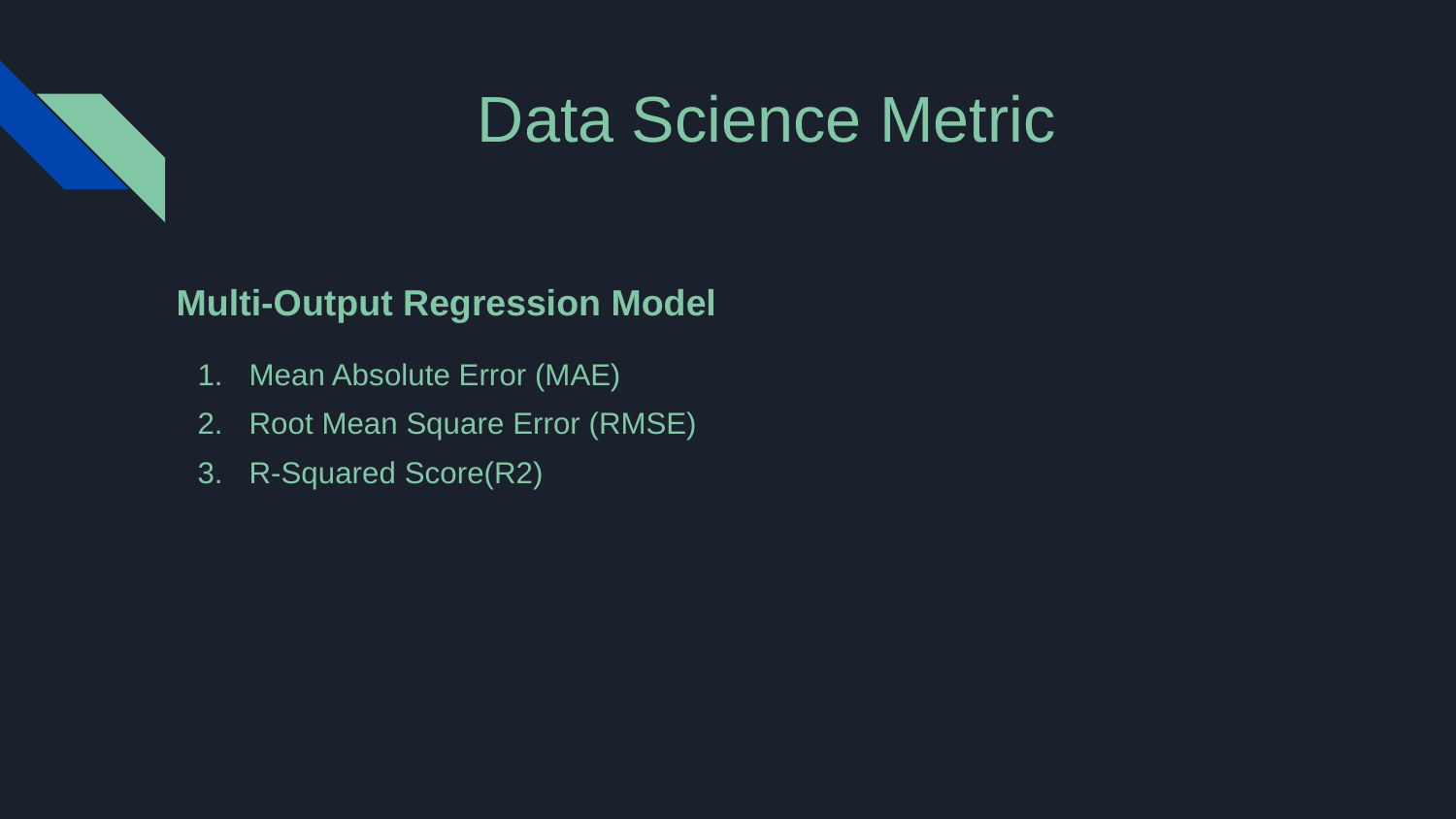

# Data Science Metric
Multi-Output Regression Model

Mean Absolute Error (MAE)
Root Mean Square Error (RMSE)
R-Squared Score(R2)